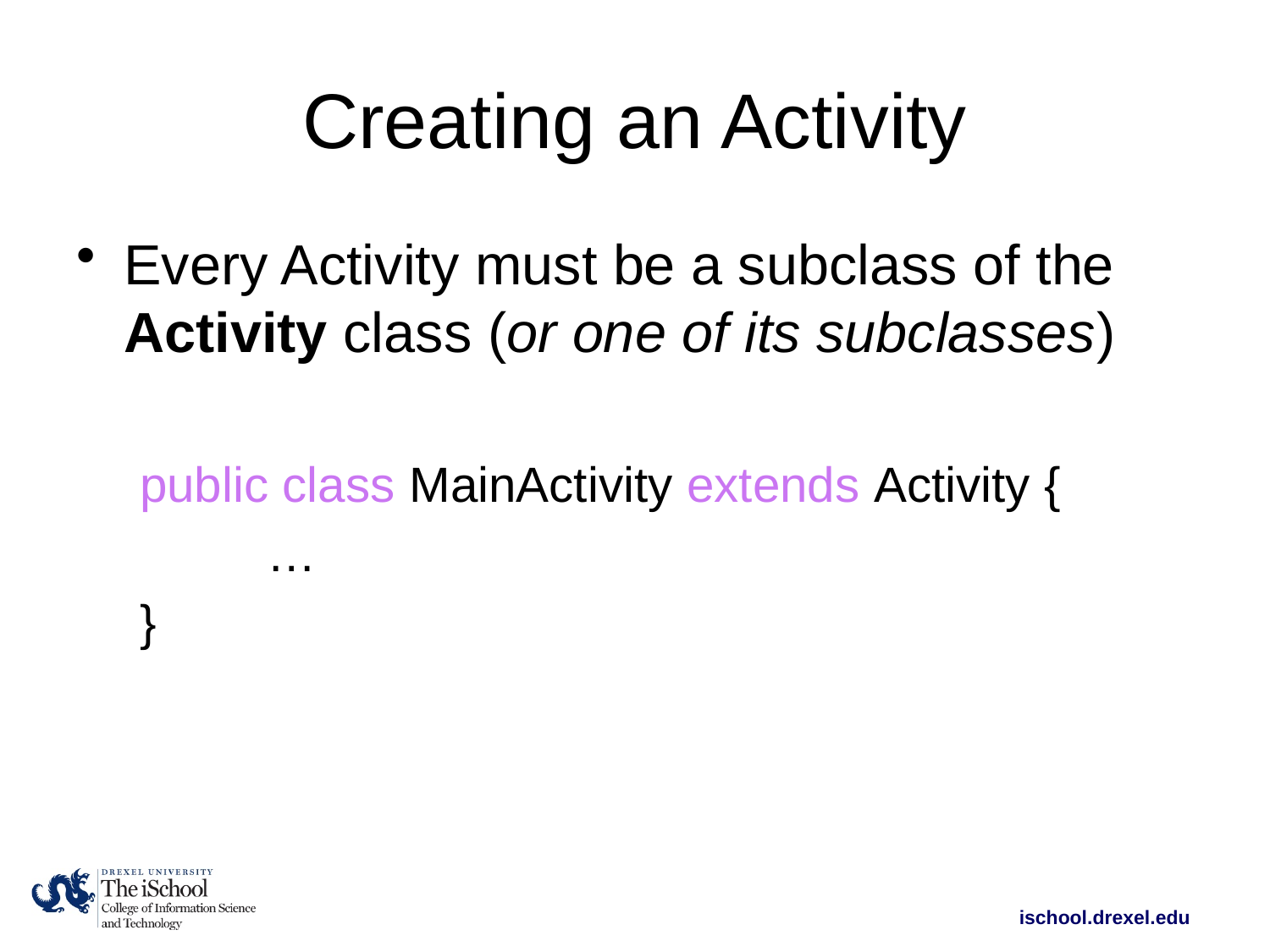

# Creating an Activity
Every Activity must be a subclass of the Activity class (or one of its subclasses)

public class MainActivity extends Activity {
	…
}